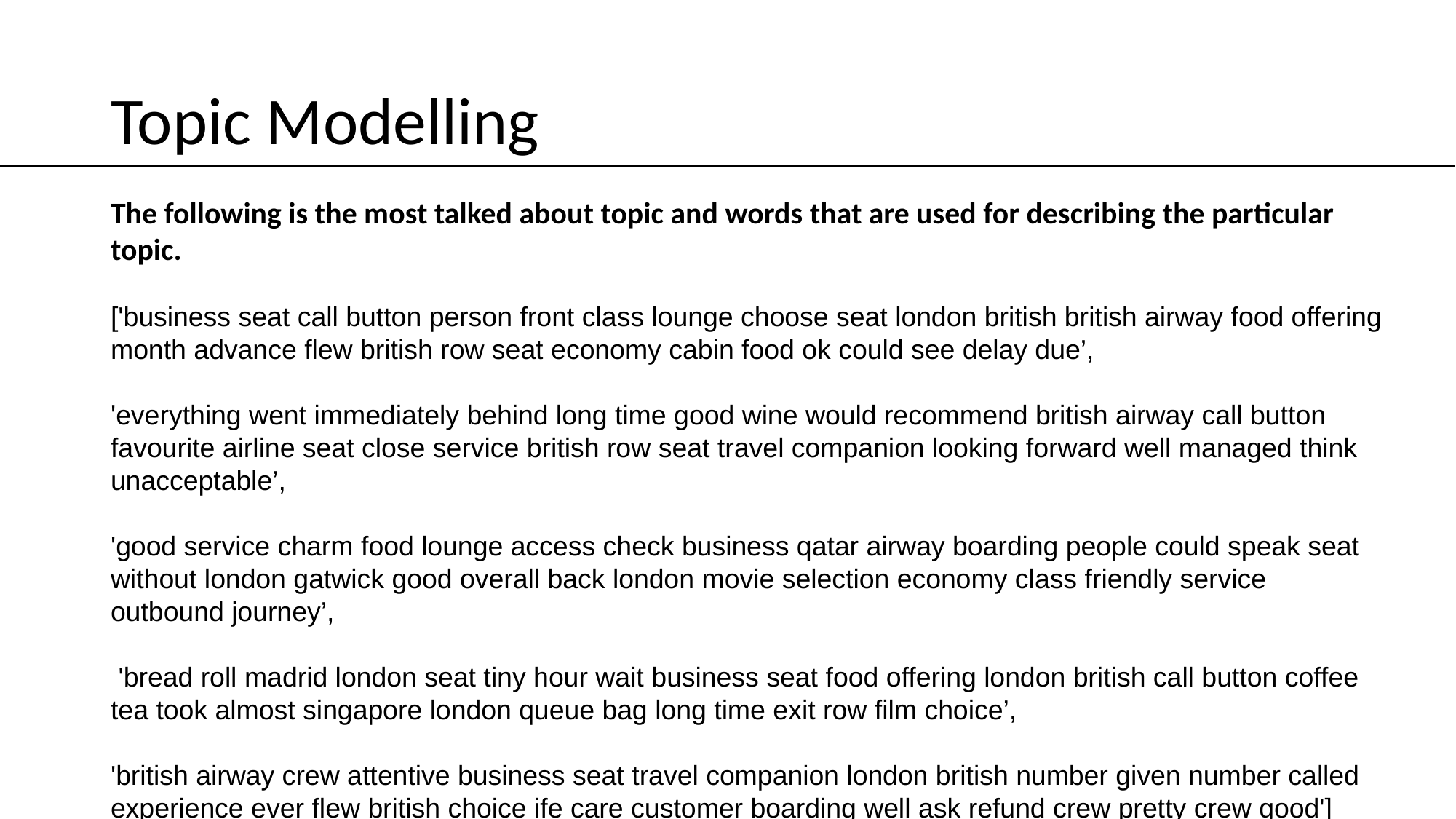

# Topic Modelling

The following is the most talked about topic and words that are used for describing the particular topic.

['business seat call button person front class lounge choose seat london british british airway food offering month advance flew british row seat economy cabin food ok could see delay due’,

'everything went immediately behind long time good wine would recommend british airway call button favourite airline seat close service british row seat travel companion looking forward well managed think unacceptable’,

'good service charm food lounge access check business qatar airway boarding people could speak seat without london gatwick good overall back london movie selection economy class friendly service outbound journey’,

 'bread roll madrid london seat tiny hour wait business seat food offering london british call button coffee tea took almost singapore london queue bag long time exit row film choice’,

'british airway crew attentive business seat travel companion london british number given number called experience ever flew british choice ife care customer boarding well ask refund crew pretty crew good']